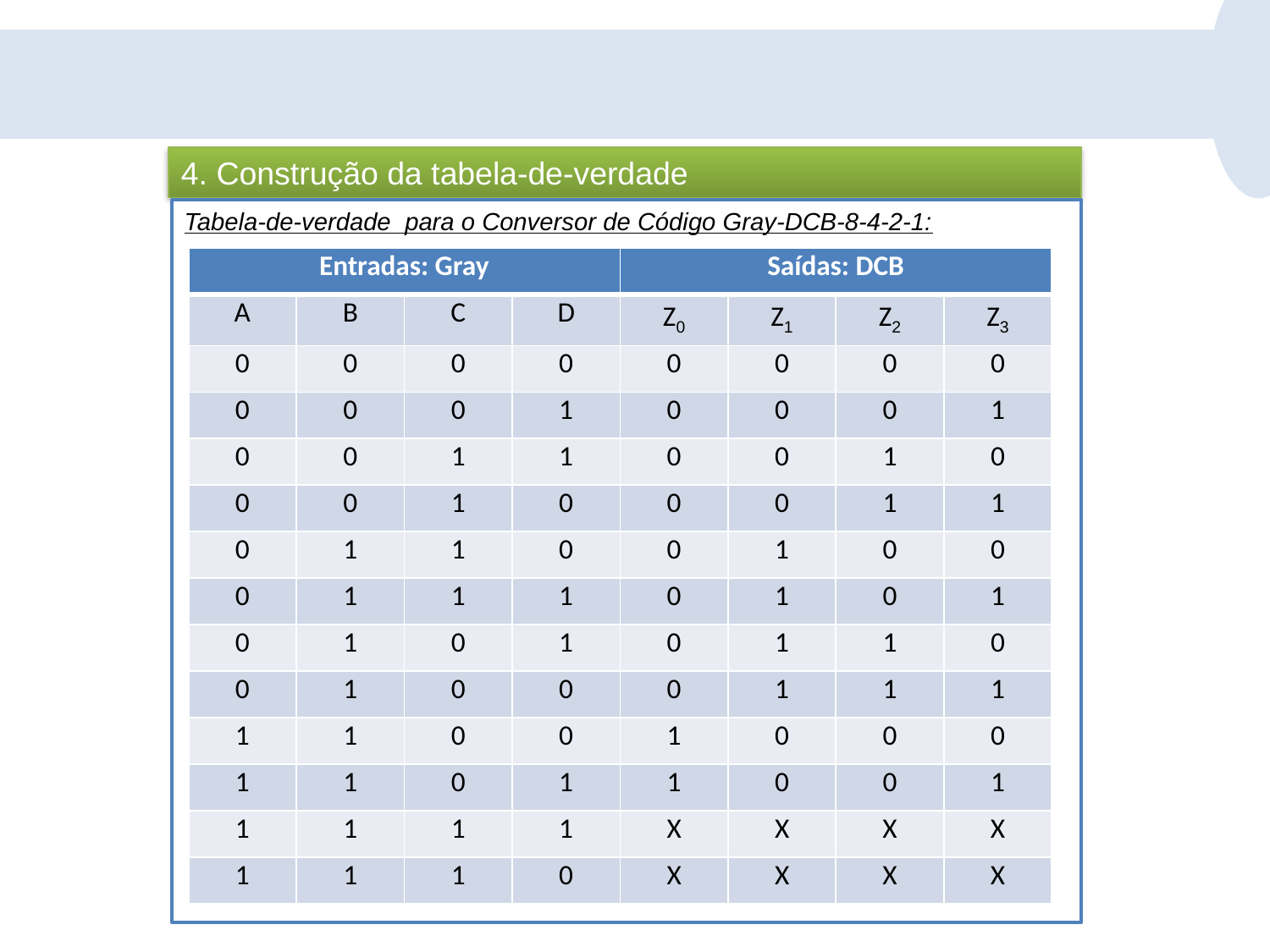

4. Construção da tabela-de-verdade

Tabela-de-verdade  para o Conversor de Código Gray-DCB-8-4-2-1:

| Entradas: Gray |  |  |  | Saídas: DCB |  |  |  |
| --- | --- | --- | --- | --- | --- | --- | --- |
| A | B | C | D | Z0 | Z1 | Z2 | Z3 |
| 0 | 0 | 0 | 0 | 0 | 0 | 0 | 0 |
| 0 | 0 | 0 | 1 | 0 | 0 | 0 | 1 |
| 0 | 0 | 1 | 1 | 0 | 0 | 1 | 0 |
| 0 | 0 | 1 | 0 | 0 | 0 | 1 | 1 |
| 0 | 1 | 1 | 0 | 0 | 1 | 0 | 0 |
| 0 | 1 | 1 | 1 | 0 | 1 | 0 | 1 |
| 0 | 1 | 0 | 1 | 0 | 1 | 1 | 0 |
| 0 | 1 | 0 | 0 | 0 | 1 | 1 | 1 |
| 1 | 1 | 0 | 0 | 1 | 0 | 0 | 0 |
| 1 | 1 | 0 | 1 | 1 | 0 | 0 | 1 |
| 1 | 1 | 1 | 1 | X | X | X | X |
| 1 | 1 | 1 | 0 | X | X | X | X |